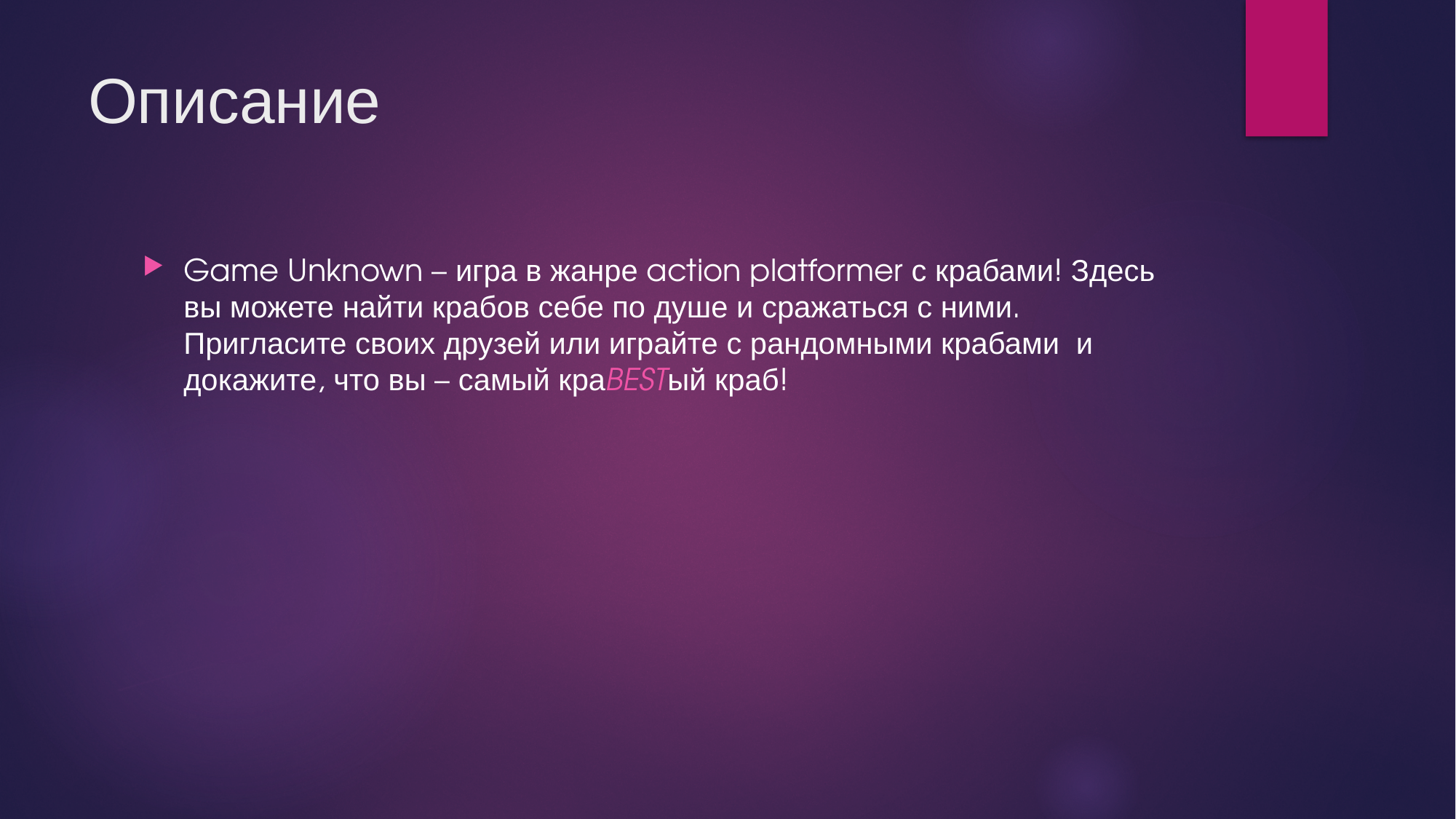

# Описание
Game Unknown – игра в жанре action platformer с крабами! Здесь вы можете найти крабов себе по душе и сражаться с ними. Пригласите своих друзей или играйте с рандомными крабами  и докажите, что вы – самый краBESTый краб!